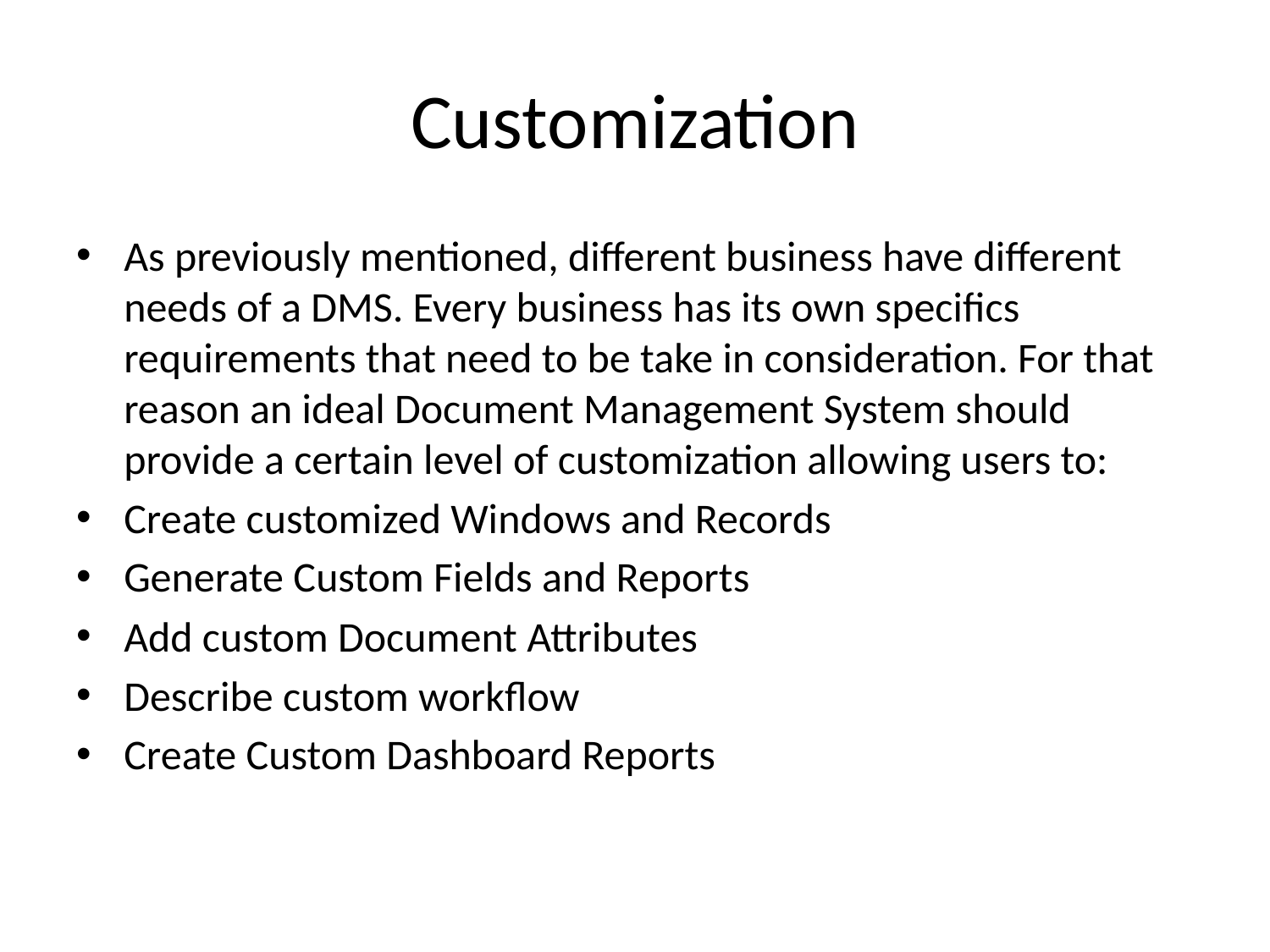

# Customization
As previously mentioned, different business have different needs of a DMS. Every business has its own specifics requirements that need to be take in consideration. For that reason an ideal Document Management System should provide a certain level of customization allowing users to:
Create customized Windows and Records
Generate Custom Fields and Reports
Add custom Document Attributes
Describe custom workflow
Create Custom Dashboard Reports